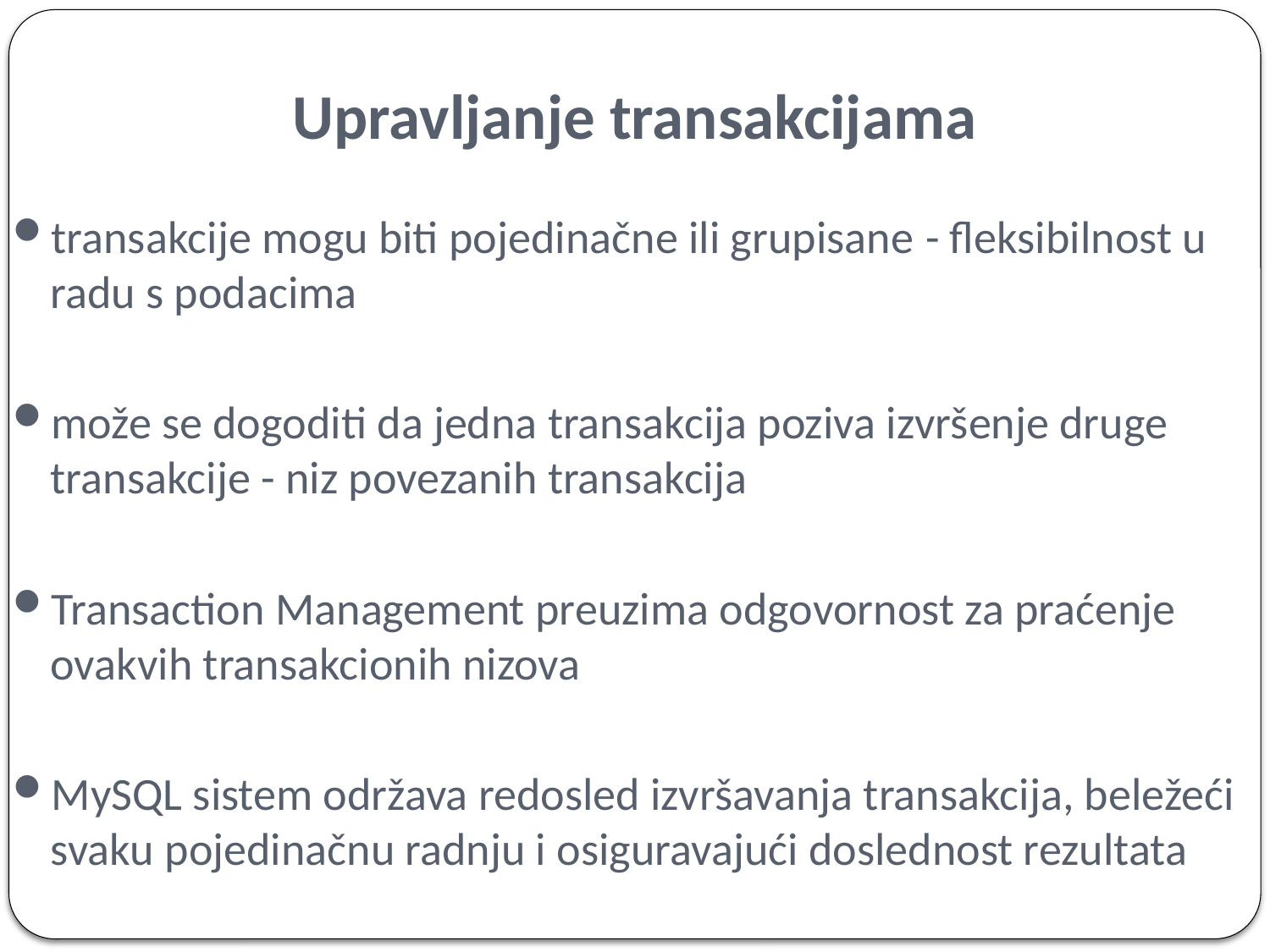

# Upravljanje transakcijama
transakcije mogu biti pojedinačne ili grupisane - fleksibilnost u radu s podacima

može se dogoditi da jedna transakcija poziva izvršenje druge transakcije - niz povezanih transakcija

Transaction Management preuzima odgovornost za praćenje ovakvih transakcionih nizova

MySQL sistem održava redosled izvršavanja transakcija, beležeći svaku pojedinačnu radnju i osiguravajući doslednost rezultata